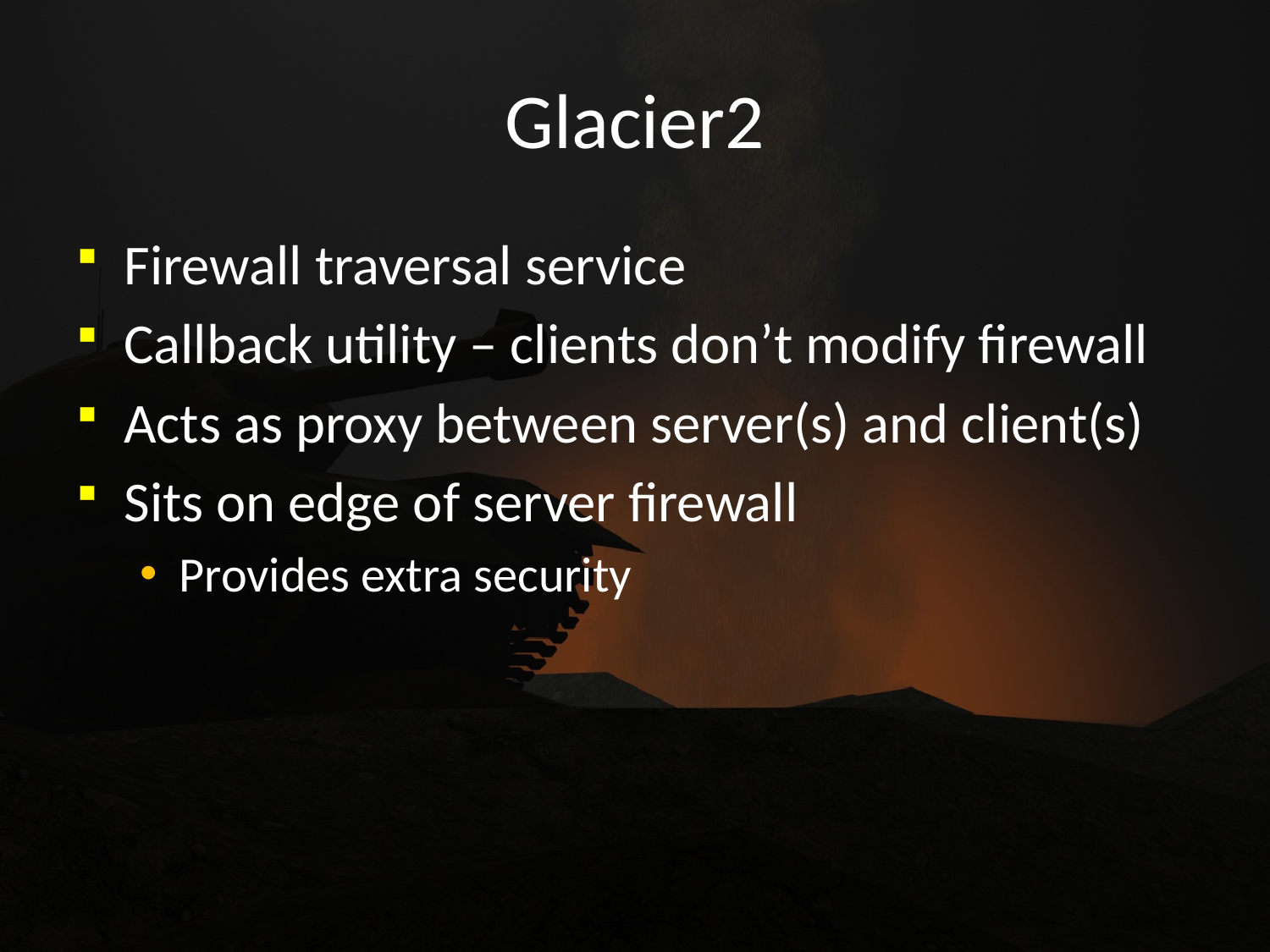

# Glacier2
Firewall traversal service
Callback utility – clients don’t modify firewall
Acts as proxy between server(s) and client(s)
Sits on edge of server firewall
Provides extra security